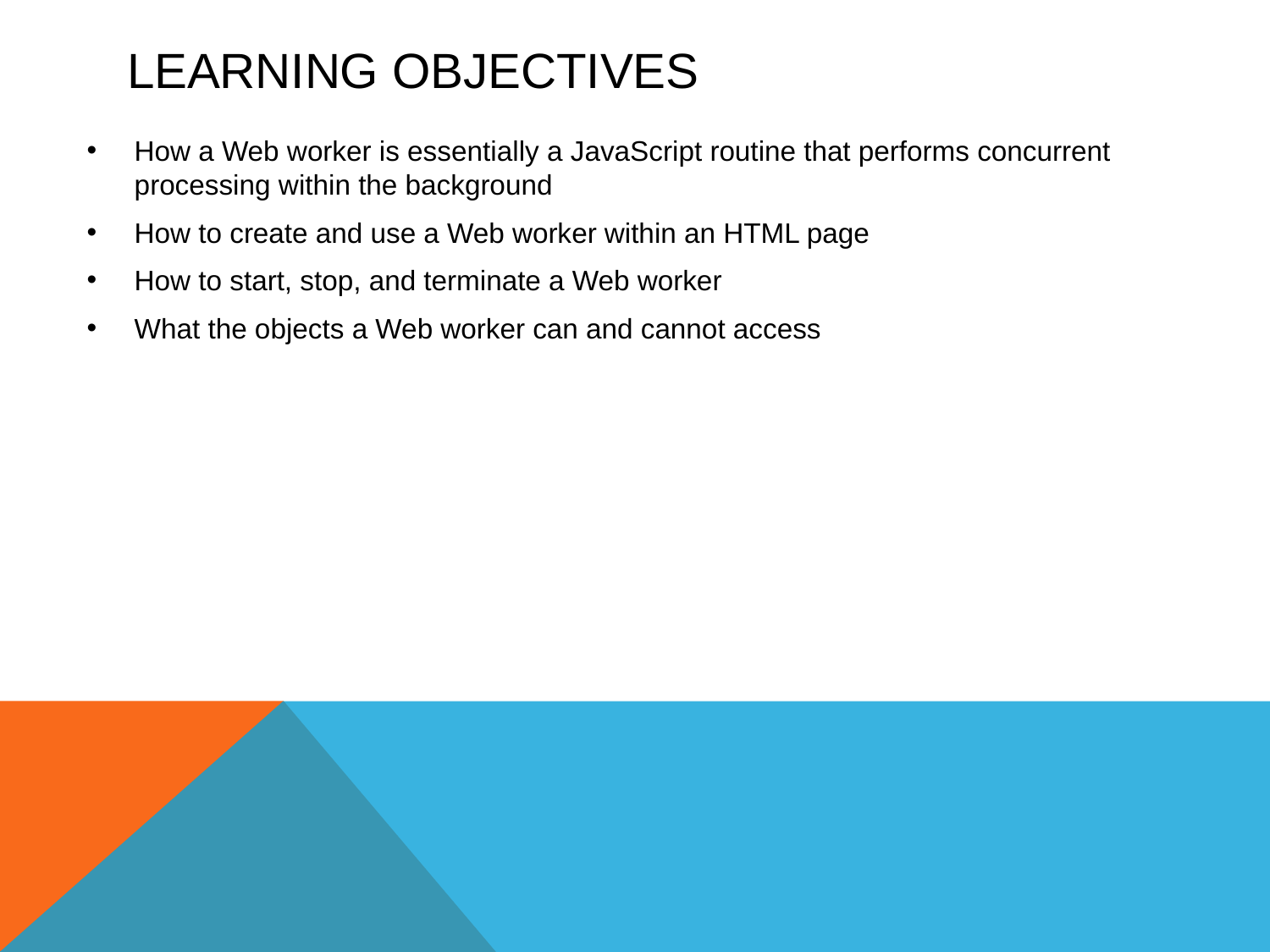

# Learning Objectives
How a Web worker is essentially a JavaScript routine that performs concurrent processing within the background
How to create and use a Web worker within an HTML page
How to start, stop, and terminate a Web worker
What the objects a Web worker can and cannot access